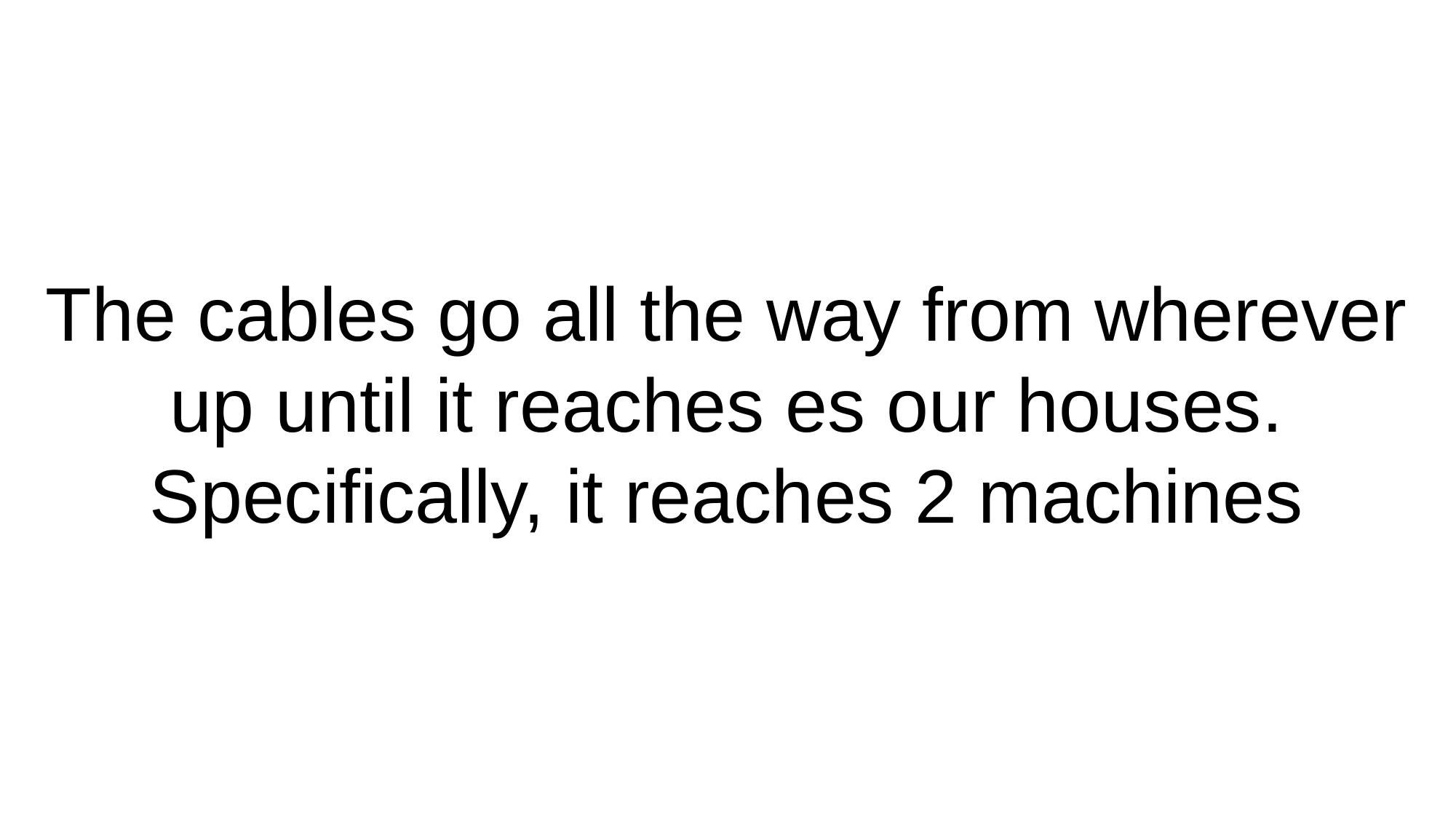

The cables go all the way from wherever up until it reaches es our houses. Specifically, it reaches 2 machines